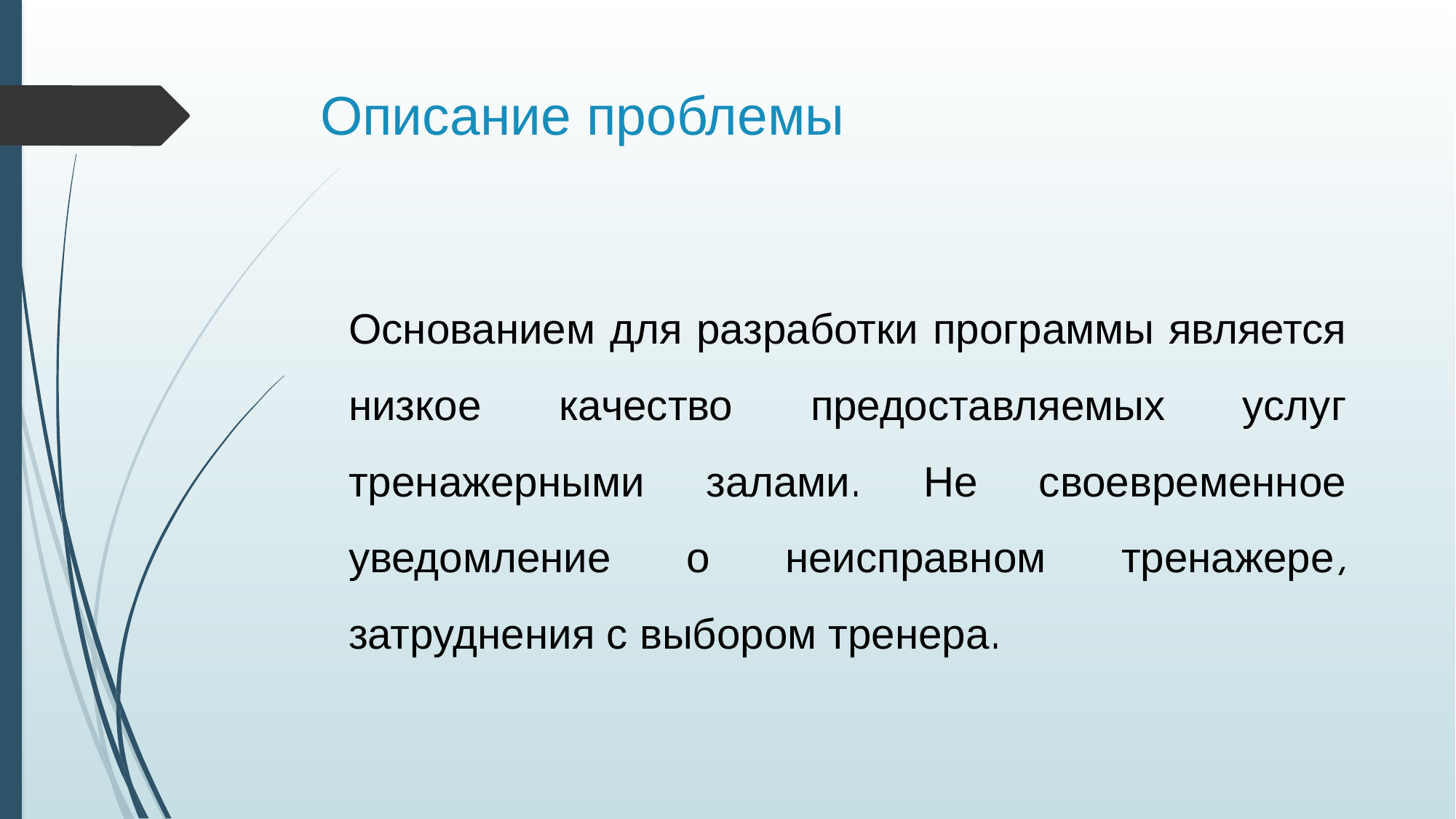

# Описание проблемы

Основанием для разработки программы является низкое качество предоставляемых услуг тренажерными залами. Не своевременное уведомление о неисправном тренажере, затруднения с выбором тренера.